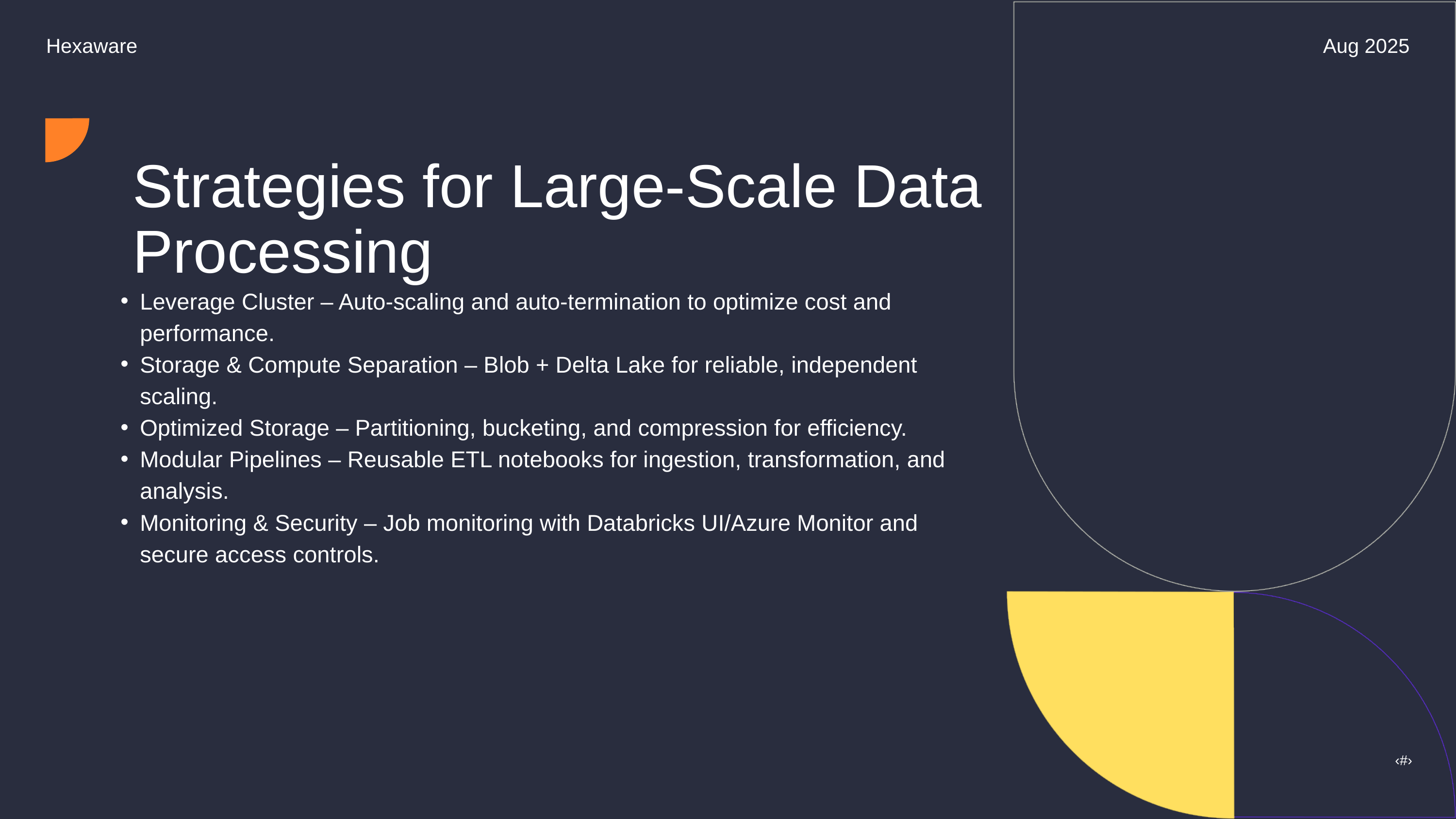

Hexaware

Aug 2025

Strategies for Large-Scale Data Processing
Leverage Cluster – Auto-scaling and auto-termination to optimize cost and performance.
Storage & Compute Separation – Blob + Delta Lake for reliable, independent scaling.
Optimized Storage – Partitioning, bucketing, and compression for efficiency.
Modular Pipelines – Reusable ETL notebooks for ingestion, transformation, and analysis.
Monitoring & Security – Job monitoring with Databricks UI/Azure Monitor and secure access controls.
‹#›